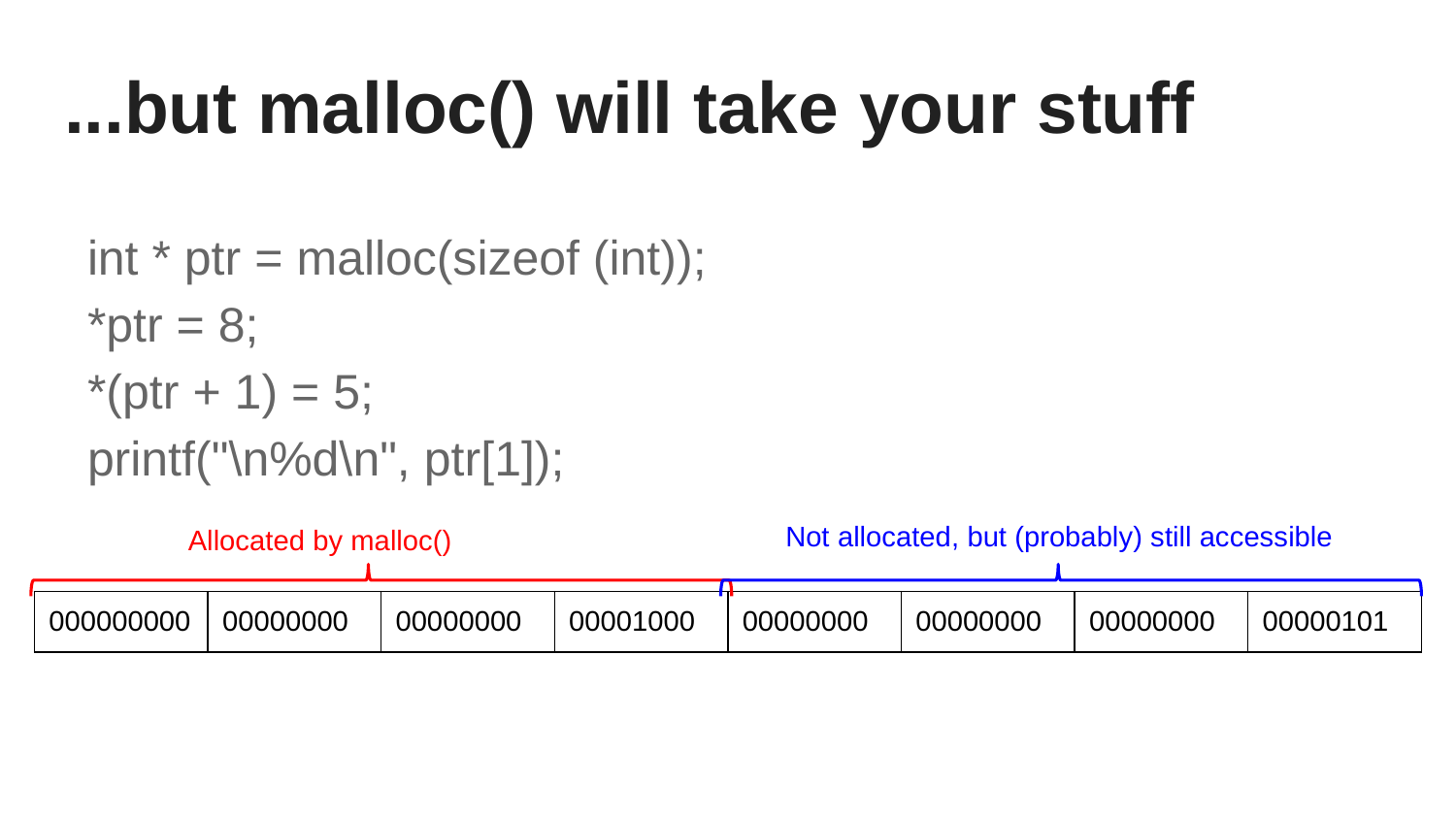

# ...but malloc() will take your stuff
int * ptr = malloc(sizeof (int));
*ptr = 8;
*(ptr + 1) = 5;
printf("\n%d\n", ptr[1]);

Not allocated, but (probably) still accessible
Allocated by malloc()
| 000000000 | 00000000 | 00000000 | 00001000 | 00000000 | 00000000 | 00000000 | 00000101 |
| --- | --- | --- | --- | --- | --- | --- | --- |